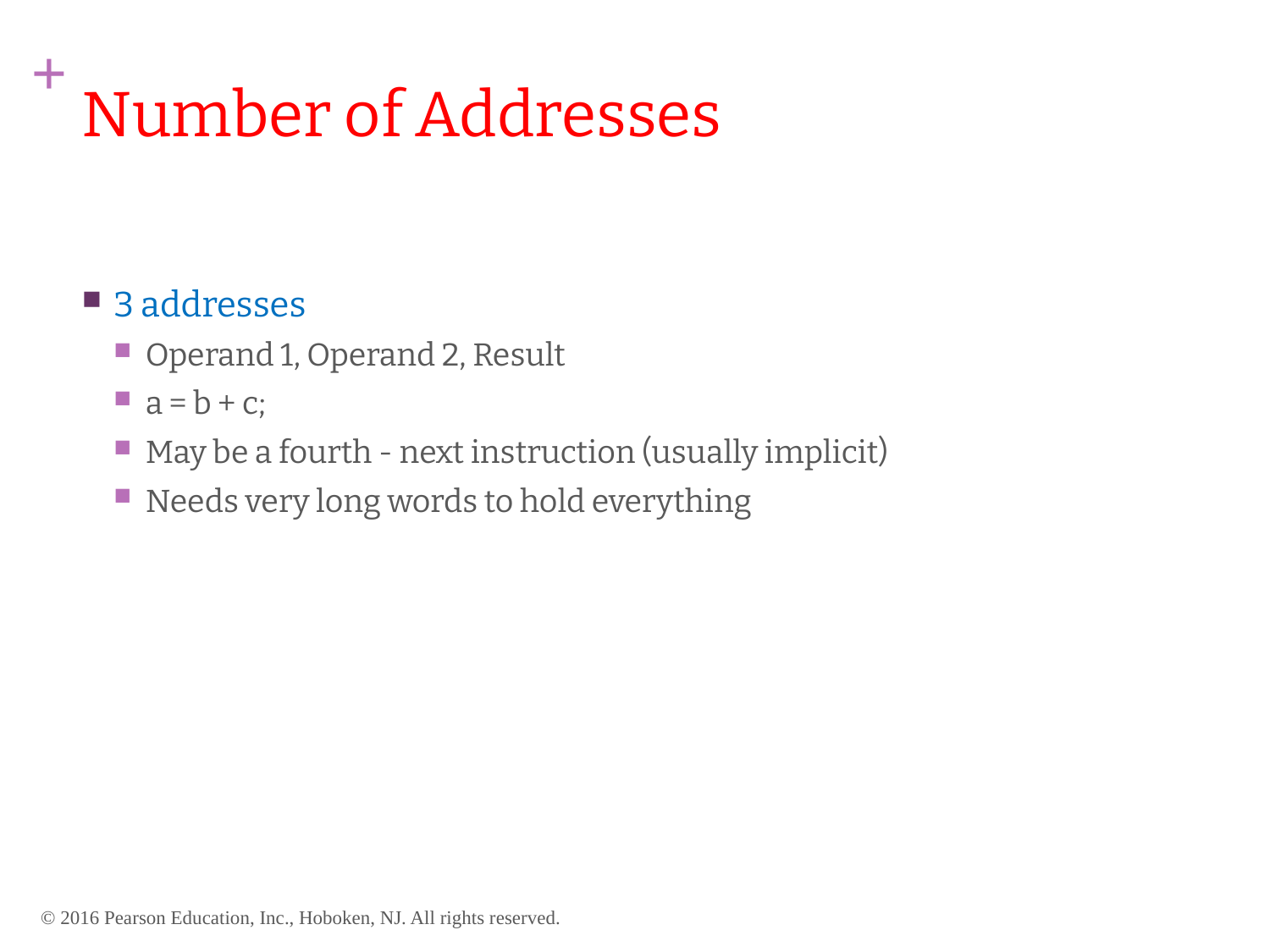

# Number of Addresses
3 addresses
Operand 1, Operand 2, Result
a = b + c;
May be a fourth - next instruction (usually implicit)
Needs very long words to hold everything
© 2016 Pearson Education, Inc., Hoboken, NJ. All rights reserved.